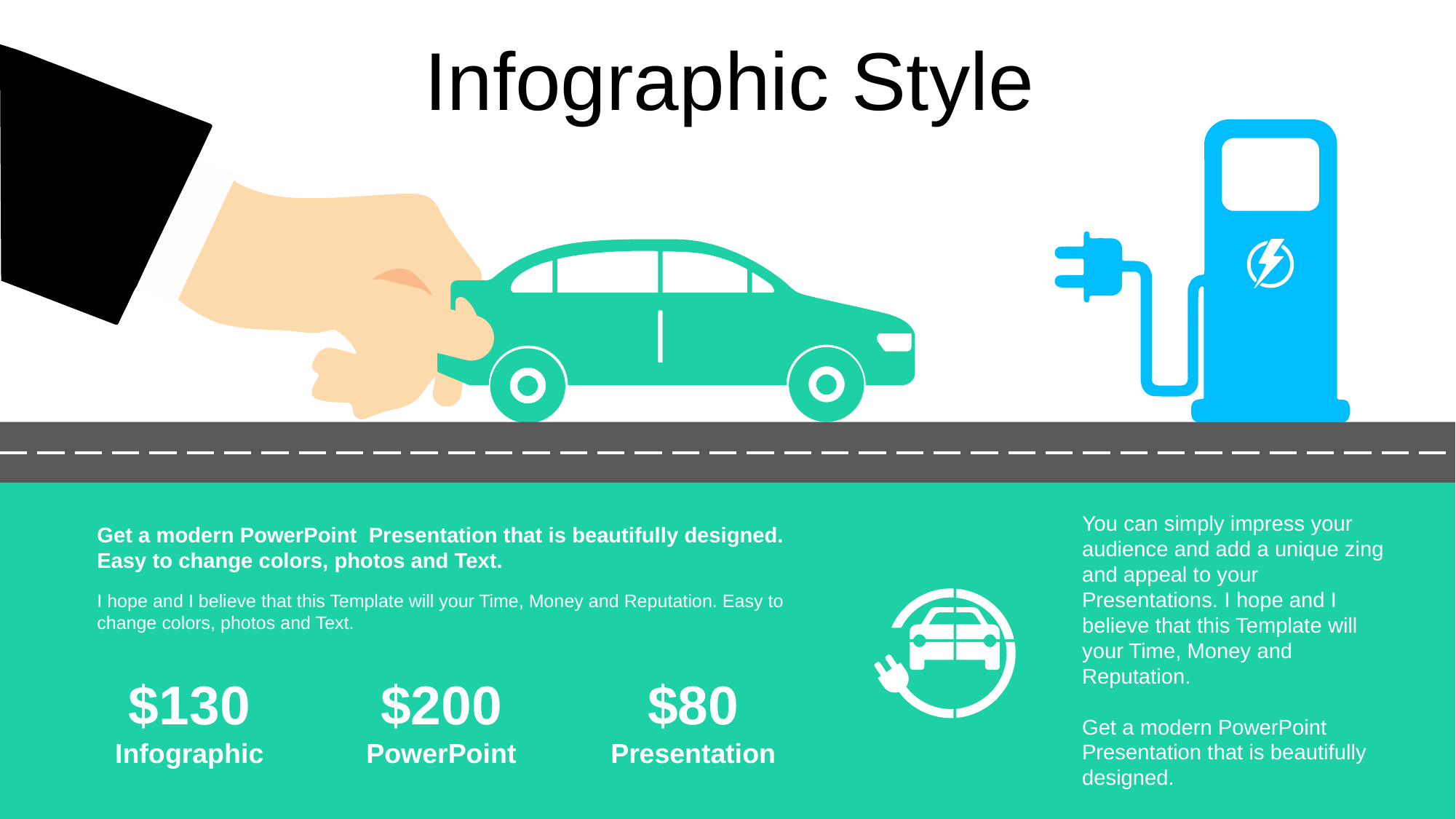

Infographic Style

You can simply impress your audience and add a unique zing and appeal to your Presentations. I hope and I believe that this Template will your Time, Money and Reputation.

Get a modern PowerPoint  Presentation that is beautifully designed.
Get a modern PowerPoint  Presentation that is beautifully designed. Easy to change colors, photos and Text.
I hope and I believe that this Template will your Time, Money and Reputation. Easy to change colors, photos and Text.

$130
Infographic
$200
PowerPoint
$80
Presentation